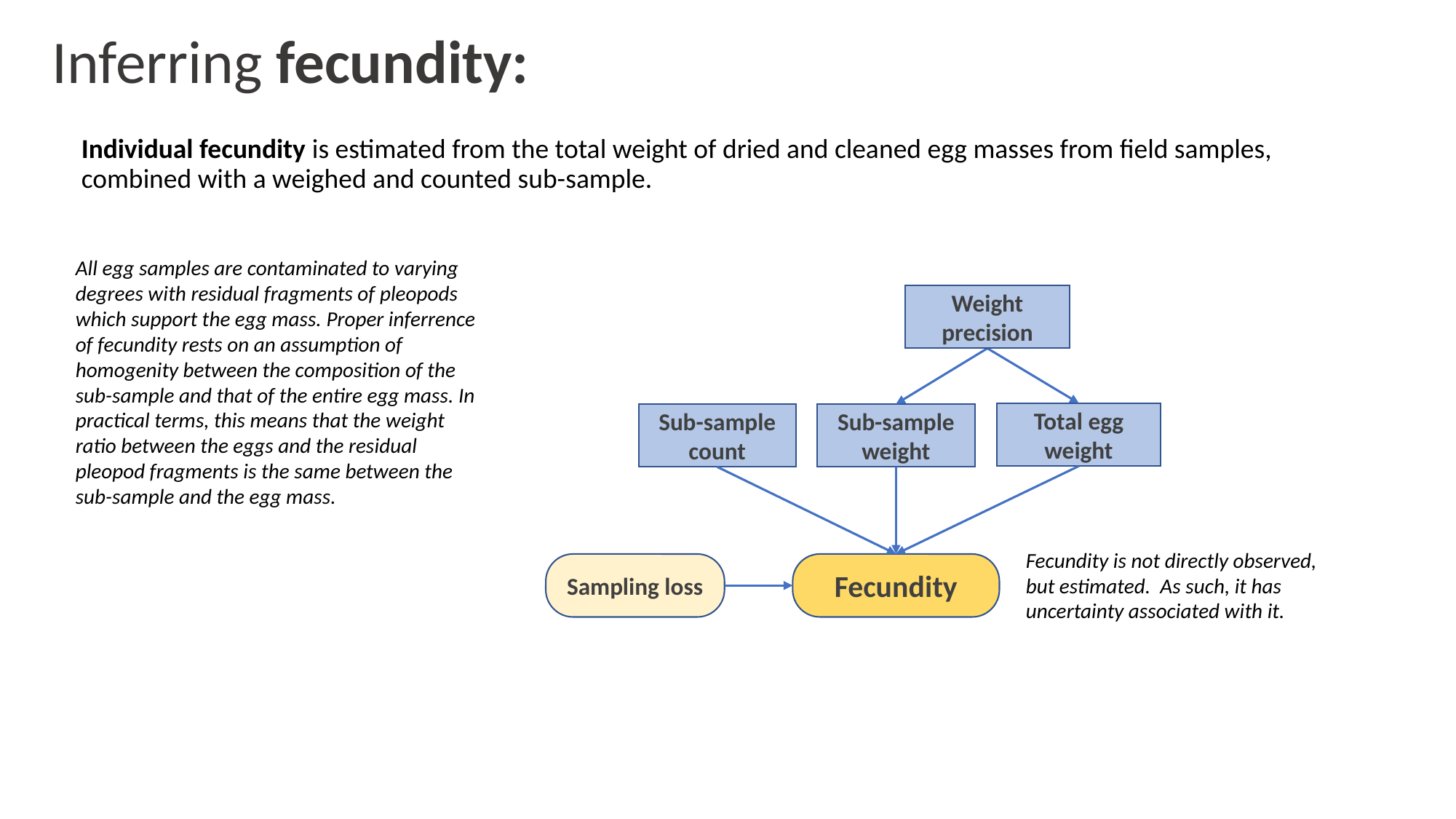

Inferring fecundity:
Individual fecundity is estimated from the total weight of dried and cleaned egg masses from field samples, combined with a weighed and counted sub-sample.
All egg samples are contaminated to varying degrees with residual fragments of pleopods which support the egg mass. Proper inferrence of fecundity rests on an assumption of homogenity between the composition of the sub-sample and that of the entire egg mass. In practical terms, this means that the weight ratio between the eggs and the residual pleopod fragments is the same between the sub-sample and the egg mass.
Weight precision
Total egg weight
Sub-sample count
Sub-sample weight
Fecundity is not directly observed, but estimated.  As such, it has uncertainty associated with it.
Sampling loss
Fecundity